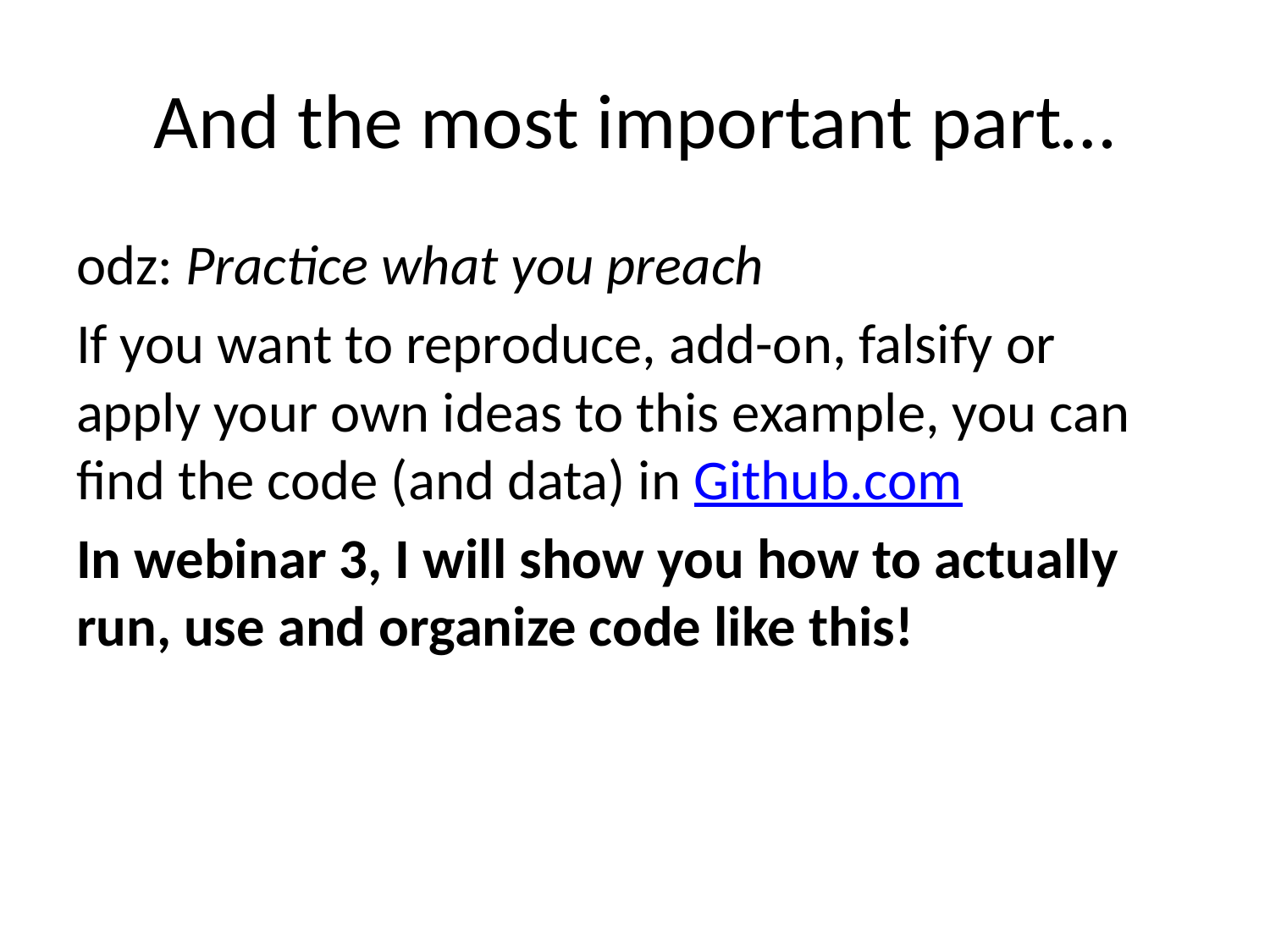

# And the most important part…
odz: Practice what you preach
If you want to reproduce, add-on, falsify or apply your own ideas to this example, you can find the code (and data) in Github.com
In webinar 3, I will show you how to actually run, use and organize code like this!